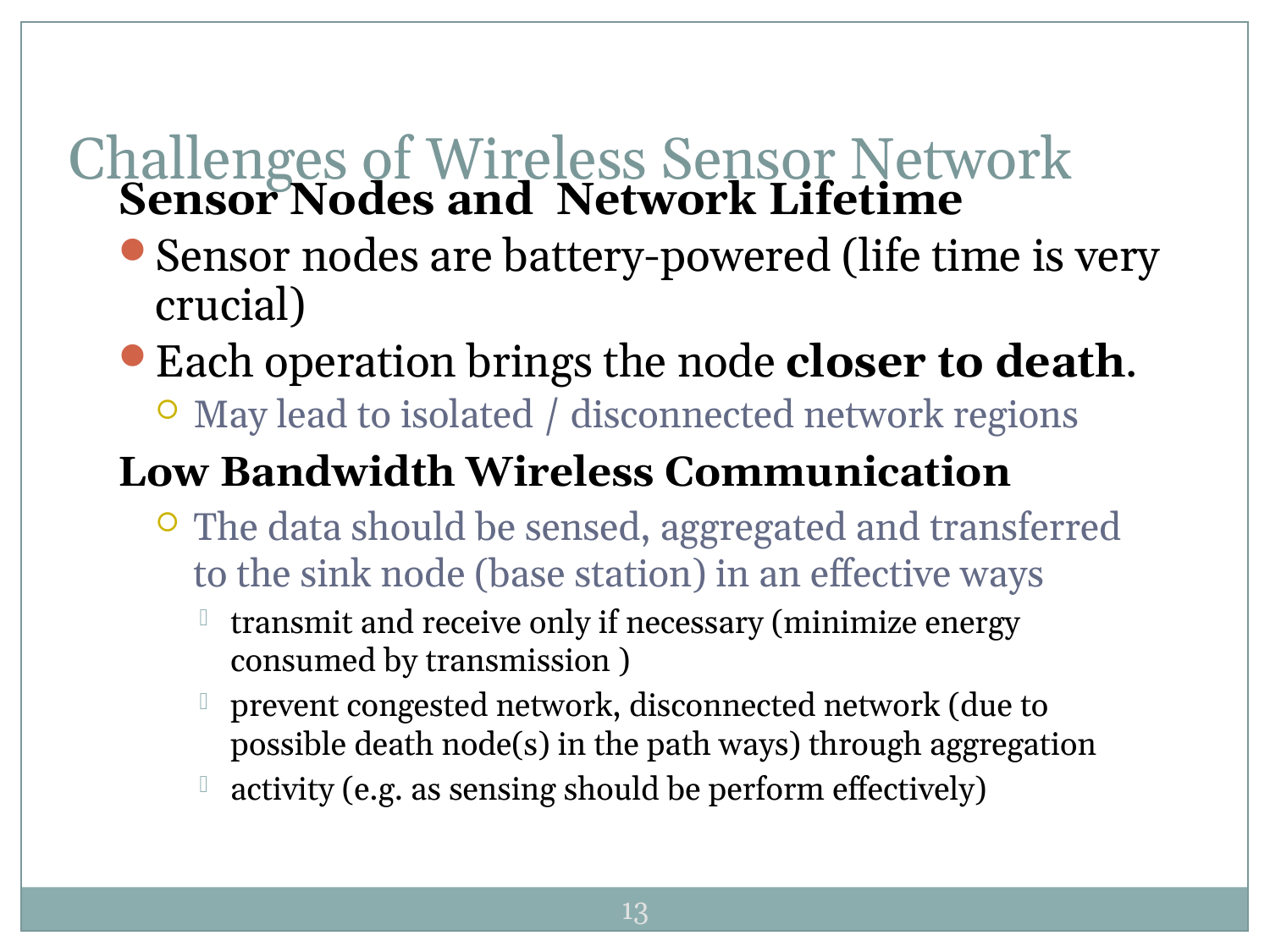

Challenges of Wireless Sensor Network
Sensor Nodes and  Network Lifetime
Sensor nodes are battery-powered (life time is very crucial)
Each operation brings the node closer to death.
May lead to isolated / disconnected network regions
Low Bandwidth Wireless Communication
The data should be sensed, aggregated and transferred to the sink node (base station) in an effective ways
transmit and receive only if necessary (minimize energy consumed by transmission )
prevent congested network, disconnected network (due to possible death node(s) in the path ways) through aggregation
activity (e.g. as sensing should be perform effectively)

13